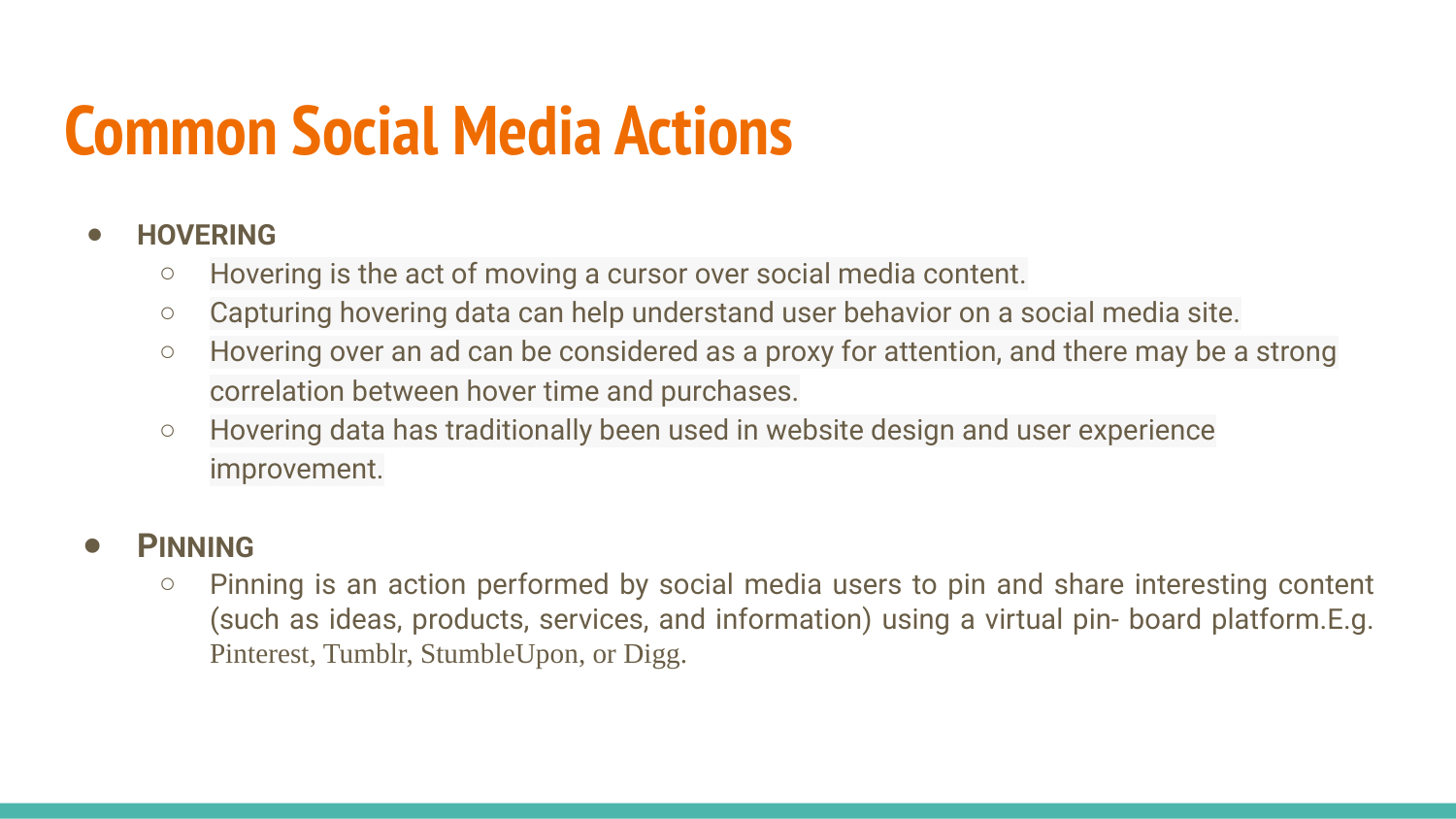

# Common Social Media Actions
HOVERING
Hovering is the act of moving a cursor over social media content.
Capturing hovering data can help understand user behavior on a social media site.
Hovering over an ad can be considered as a proxy for attention, and there may be a strong correlation between hover time and purchases.
Hovering data has traditionally been used in website design and user experience improvement.

PINNING
Pinning is an action performed by social media users to pin and share interesting content (such as ideas, products, services, and information) using a virtual pin- board platform.E.g. Pinterest, Tumblr, StumbleUpon, or Digg.